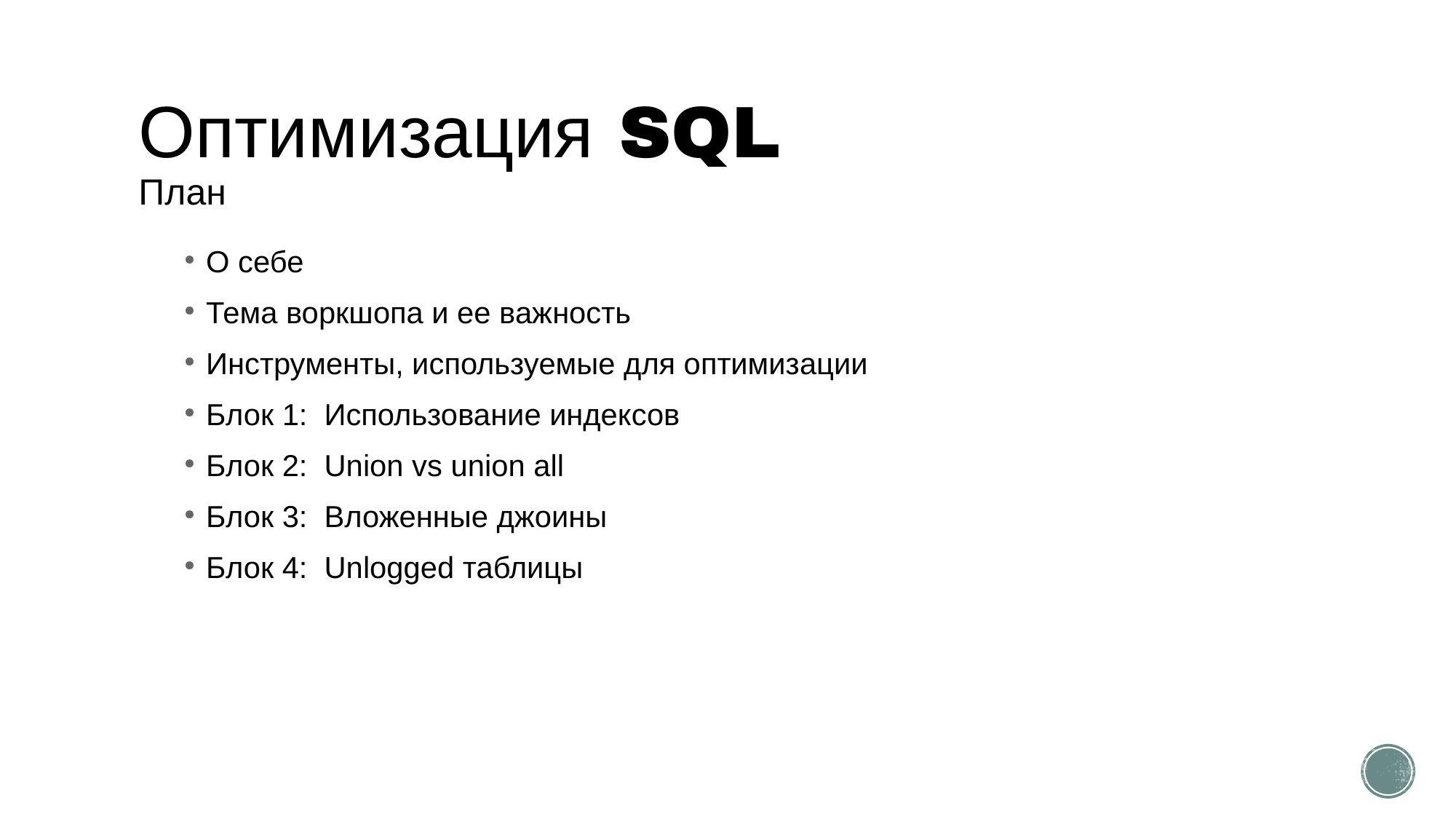

# Оптимизация SQL План
О себе
Тема воркшопа и ее важность
Инструменты, используемые для оптимизации
Блок 1:  Использование индексов
Блок 2:  Union vs union all
Блок 3:  Вложенные джоины
Блок 4:  Unlogged таблицы